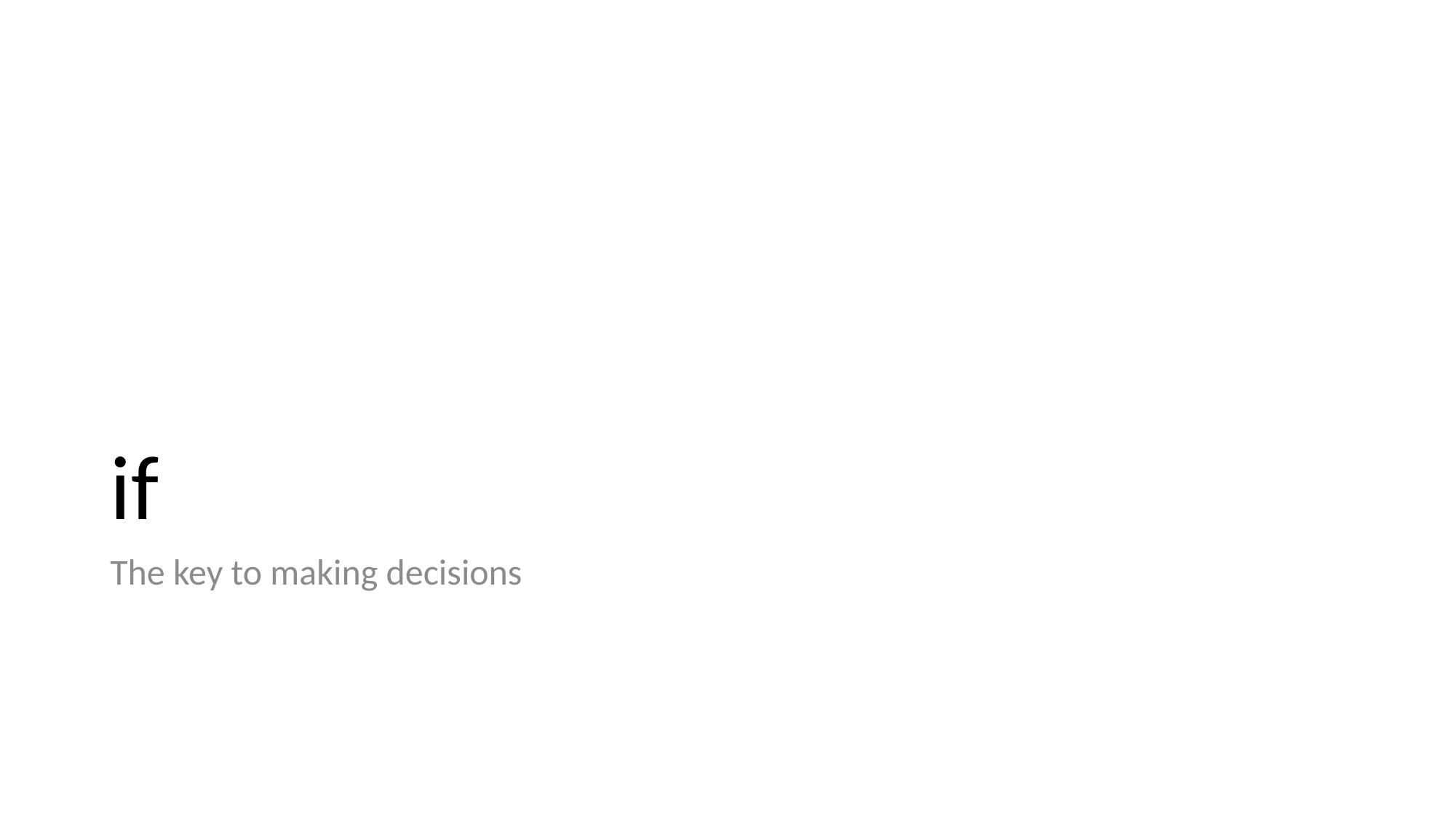

# if
The key to making decisions